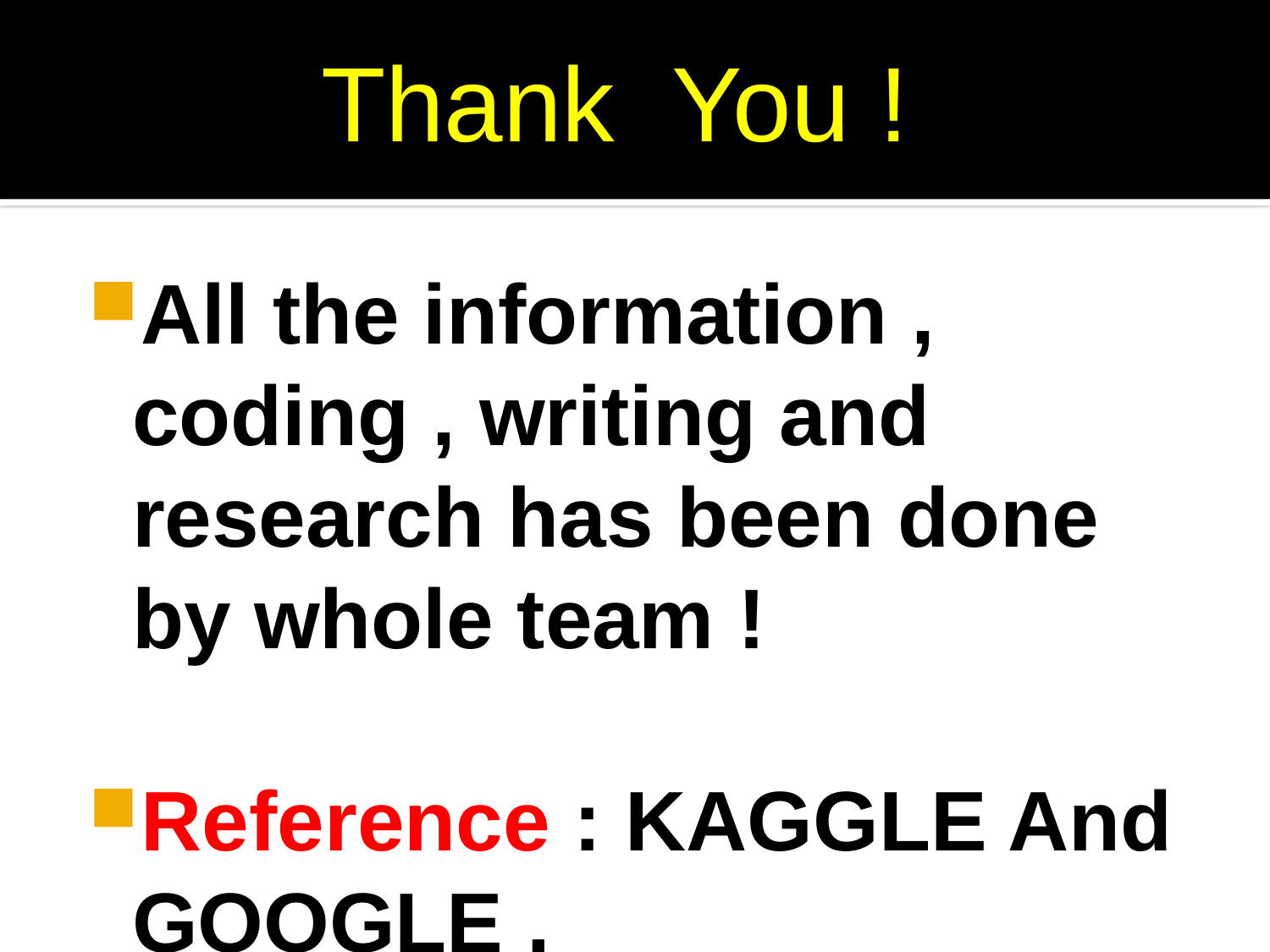

Thank  You !
All the information , coding , writing and research has been done by whole team !

Reference : KAGGLE And GOOGLE .